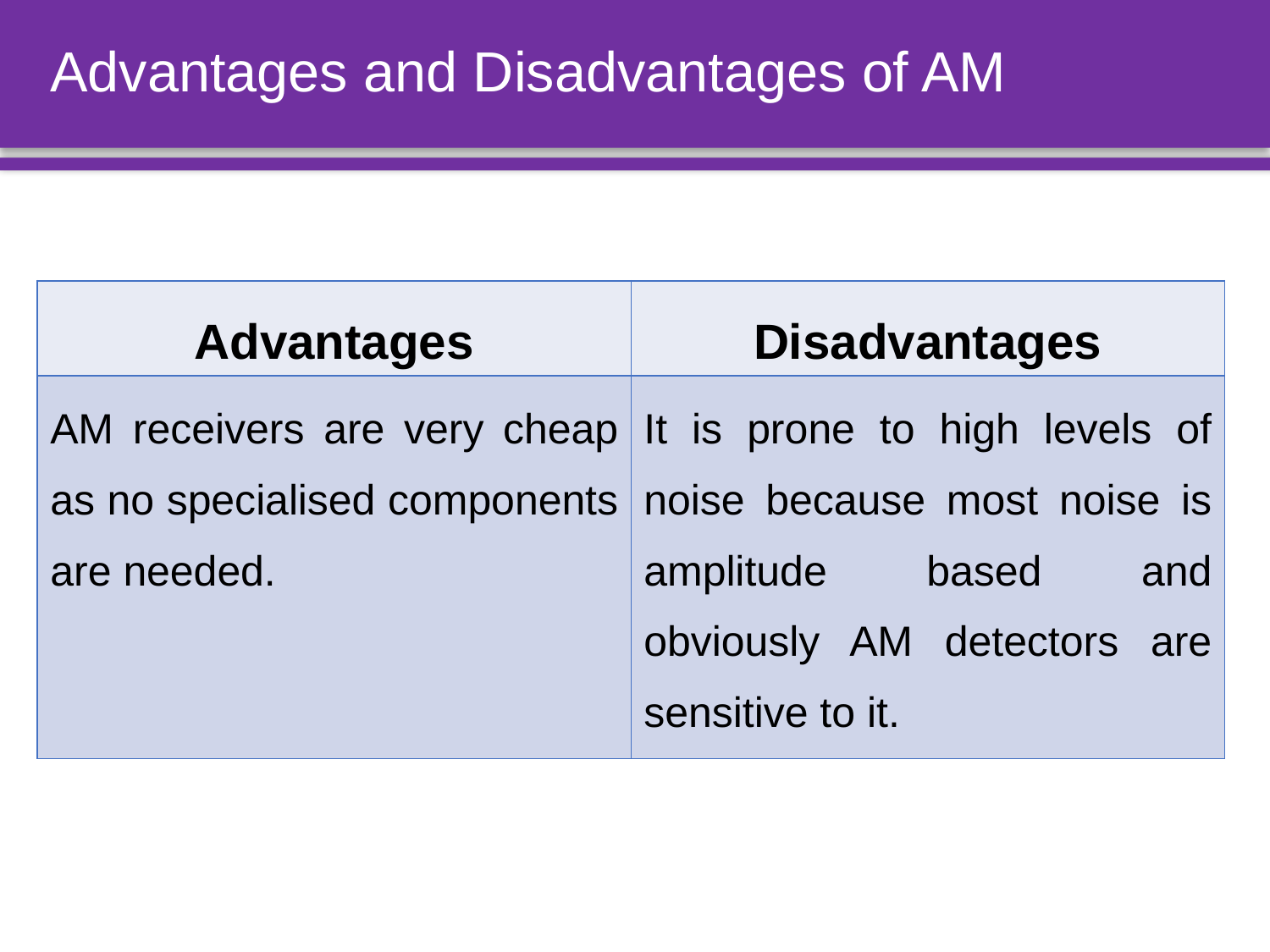

# Advantages and Disadvantages of AM
| Advantages | Disadvantages |
| --- | --- |
| AM receivers are very cheap as no specialised components are needed. | It is prone to high levels of noise because most noise is amplitude based and obviously AM detectors are sensitive to it. |